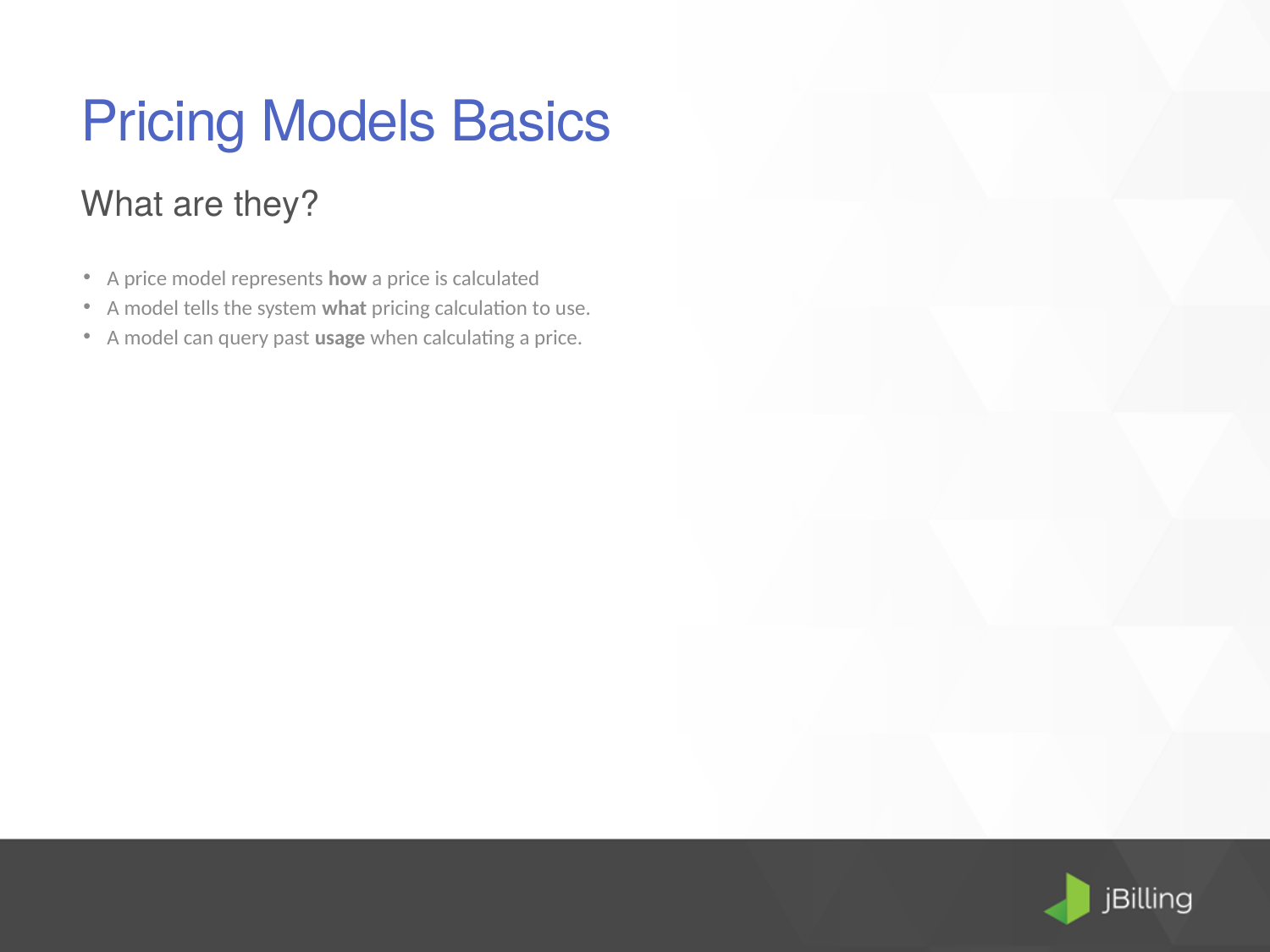

# Pricing Models Basics
What are they?
A price model represents how a price is calculated
A model tells the system what pricing calculation to use.
A model can query past usage when calculating a price.